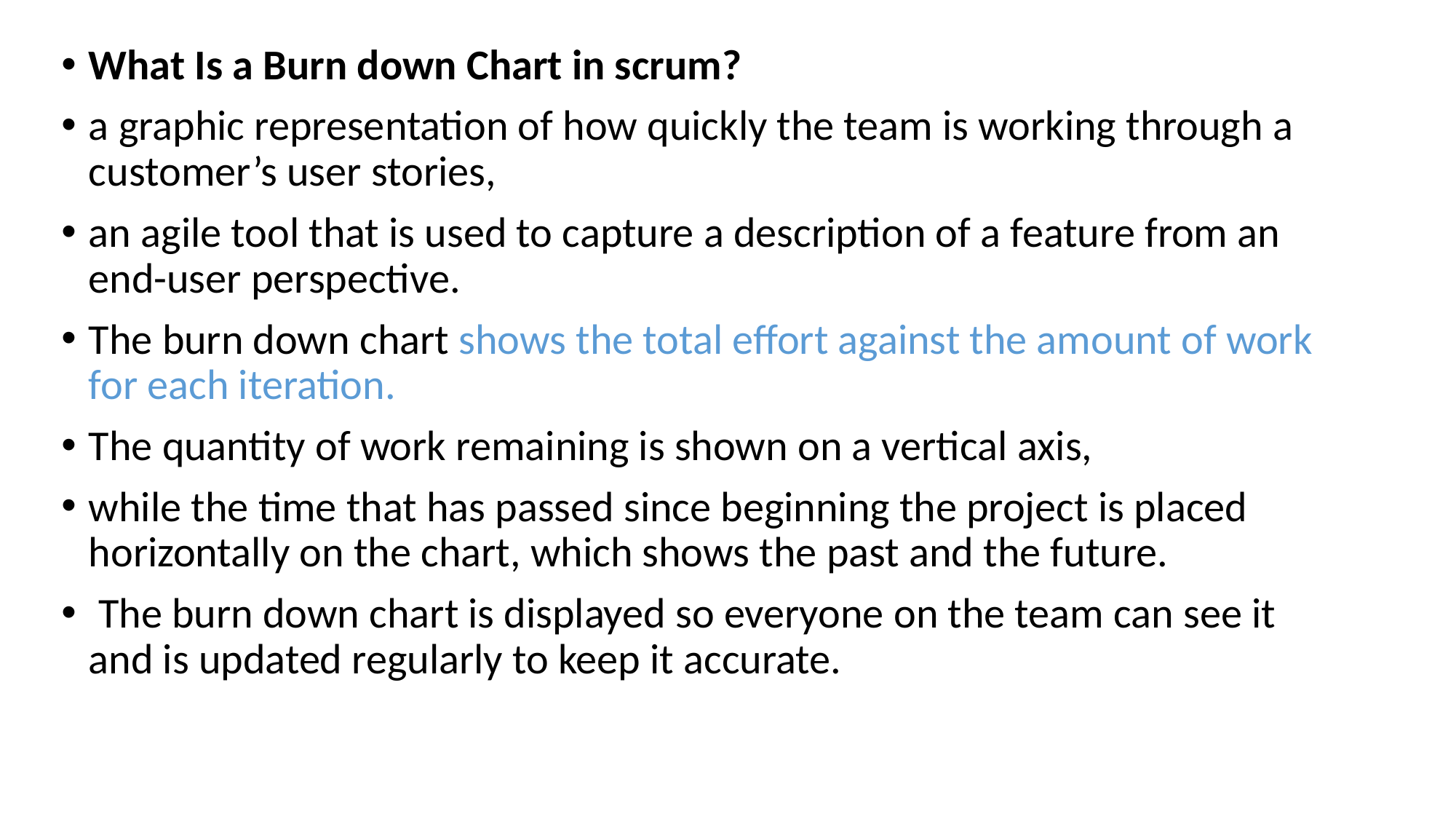

What Is a Burn down Chart in scrum?
a graphic representation of how quickly the team is working through a customer’s user stories,
an agile tool that is used to capture a description of a feature from an end-user perspective.
The burn down chart shows the total effort against the amount of work for each iteration.
The quantity of work remaining is shown on a vertical axis,
while the time that has passed since beginning the project is placed horizontally on the chart, which shows the past and the future.
 The burn down chart is displayed so everyone on the team can see it and is updated regularly to keep it accurate.